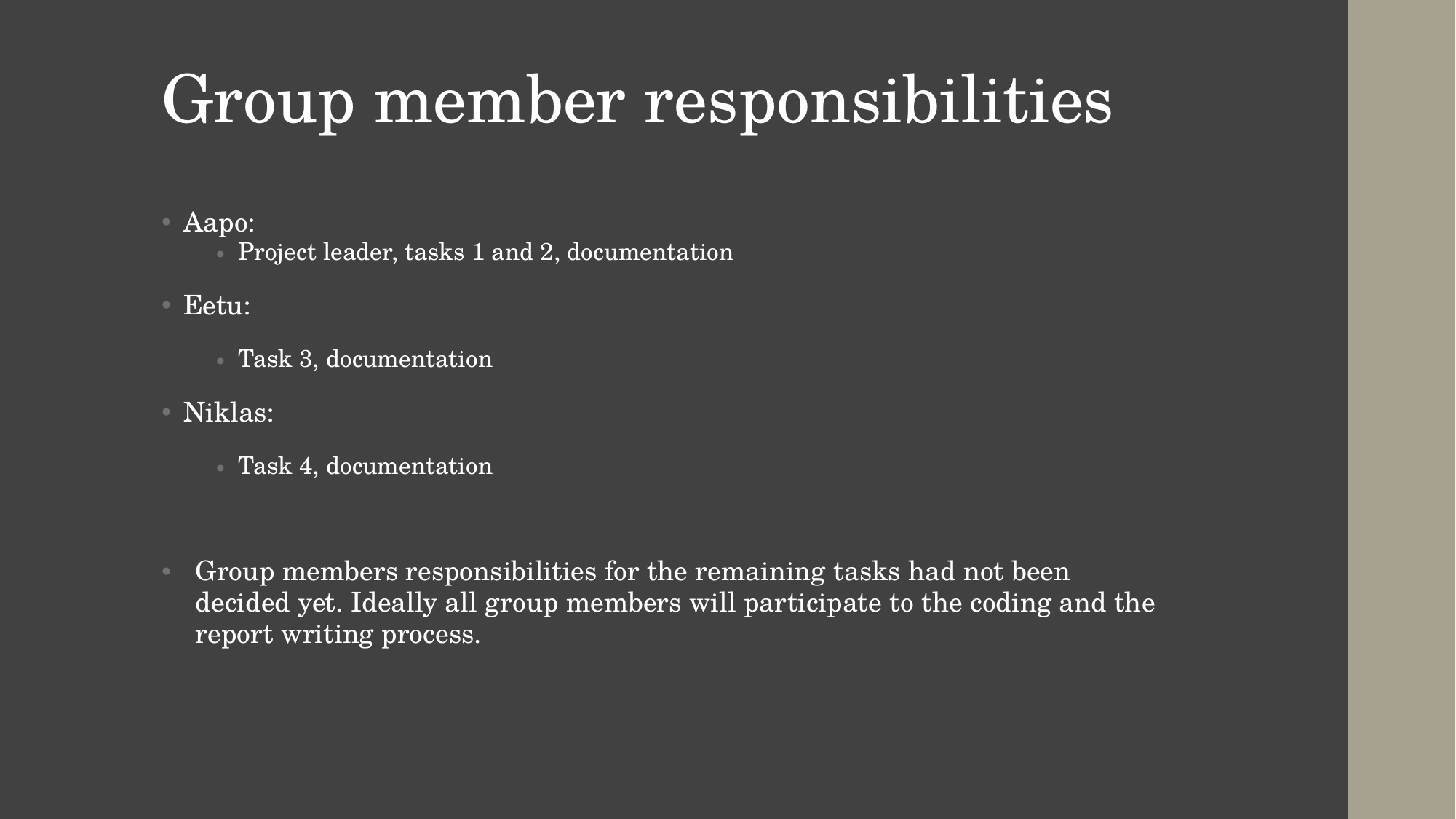

# Group member responsibilities
Aapo:
Project leader, tasks 1 and 2, documentation
Eetu:
Task 3, documentation
Niklas:
Task 4, documentation

Group members responsibilities for the remaining tasks had not been decided yet. Ideally all group members will participate to the coding and the report writing process.